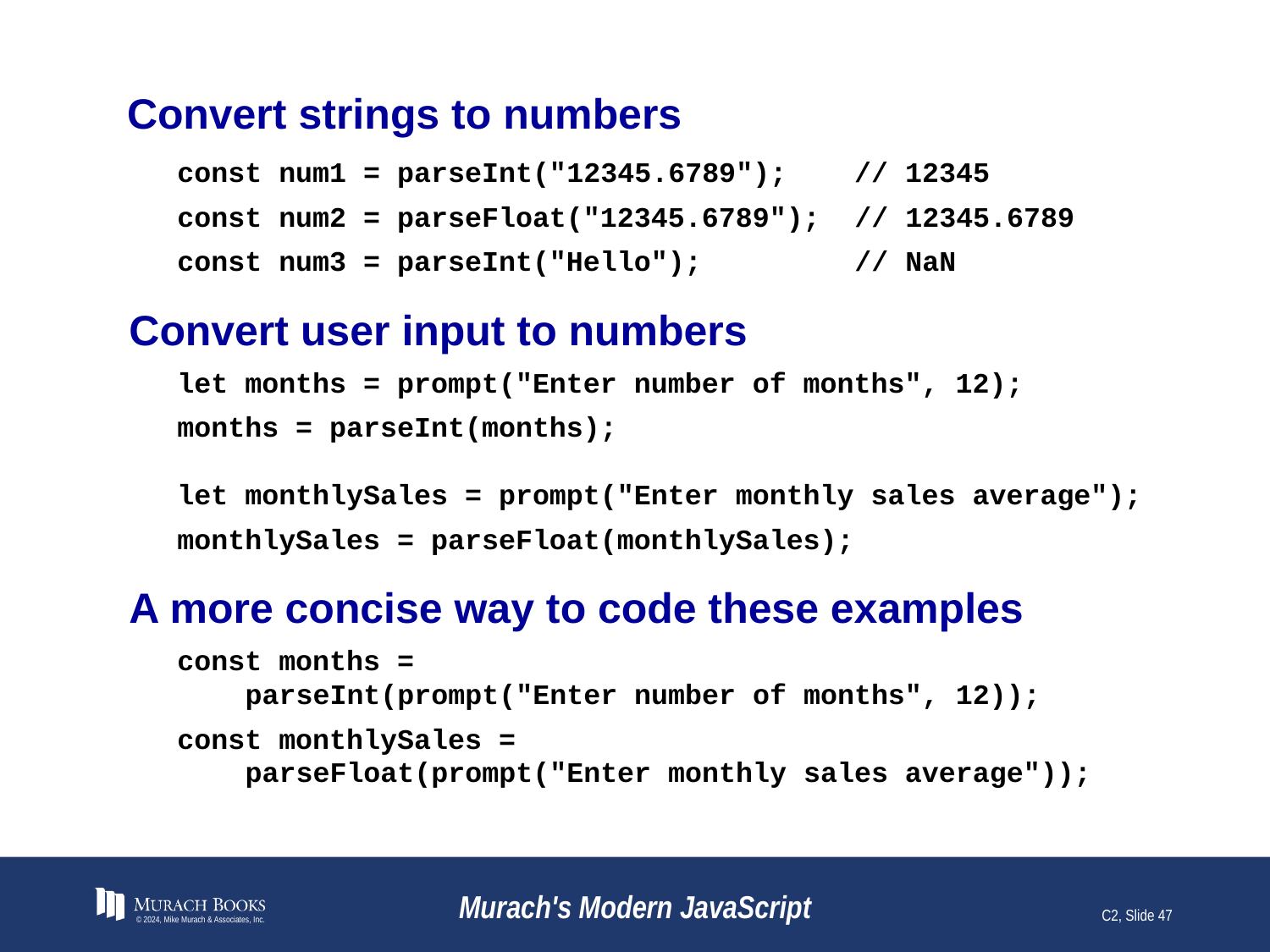

# Convert strings to numbers
const num1 = parseInt("12345.6789");    // 12345
const num2 = parseFloat("12345.6789");  // 12345.6789
const num3 = parseInt("Hello");         // NaN
Convert user input to numbers
let months = prompt("Enter number of months", 12);
months = parseInt(months);

let monthlySales = prompt("Enter monthly sales average");
monthlySales = parseFloat(monthlySales);
A more concise way to code these examples
const months =
    parseInt(prompt("Enter number of months", 12));
const monthlySales =
    parseFloat(prompt("Enter monthly sales average"));

© 2024, Mike Murach & Associates, Inc.
Murach's Modern JavaScript

C2, Slide 47